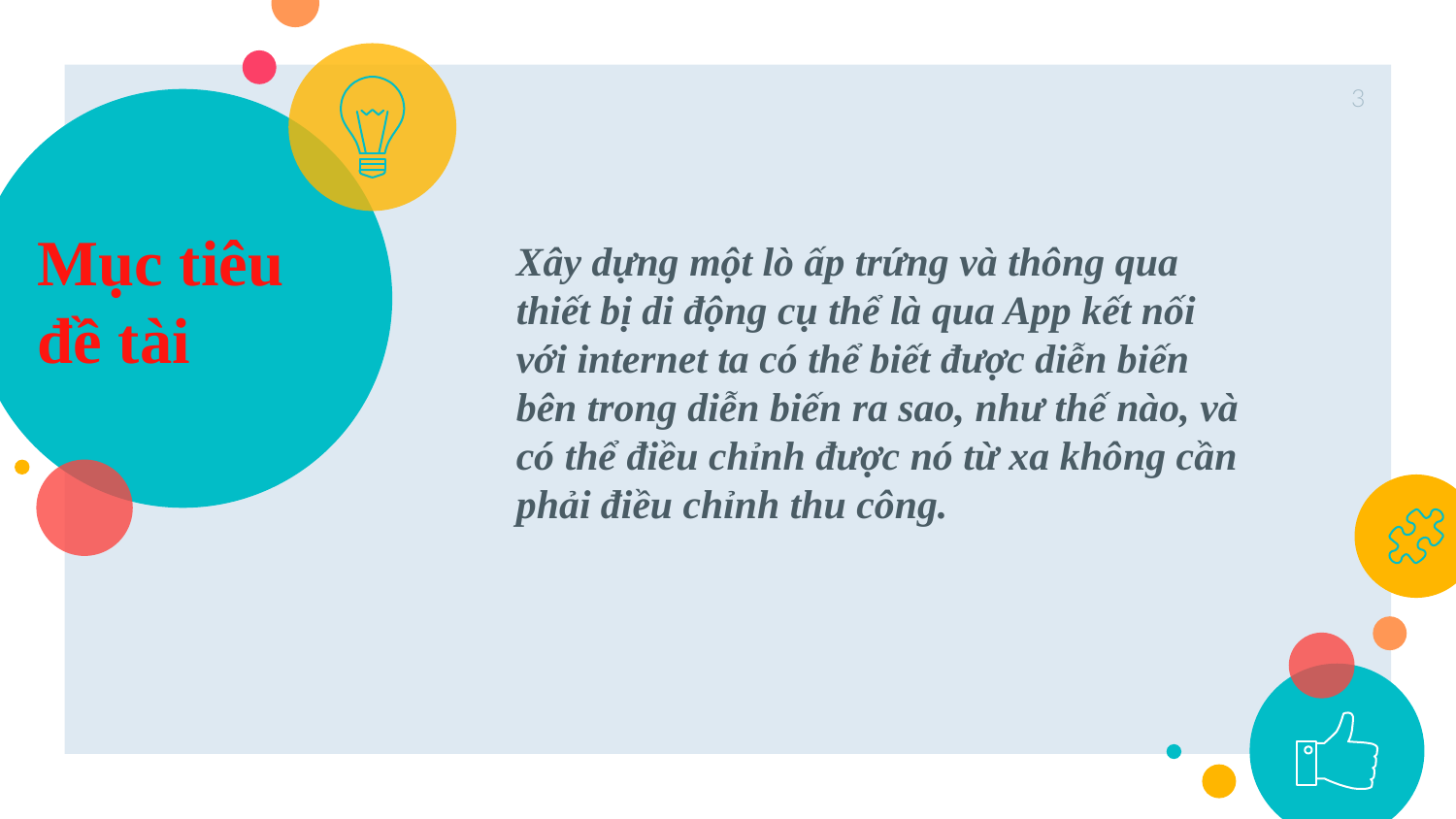

3
# Mục tiêu đề tài
Xây dựng một lò ấp trứng và thông qua thiết bị di động cụ thể là qua App kết nối với internet ta có thể biết được diễn biến bên trong diễn biến ra sao, như thế nào, và có thể điều chỉnh được nó từ xa không cần phải điều chỉnh thu công.